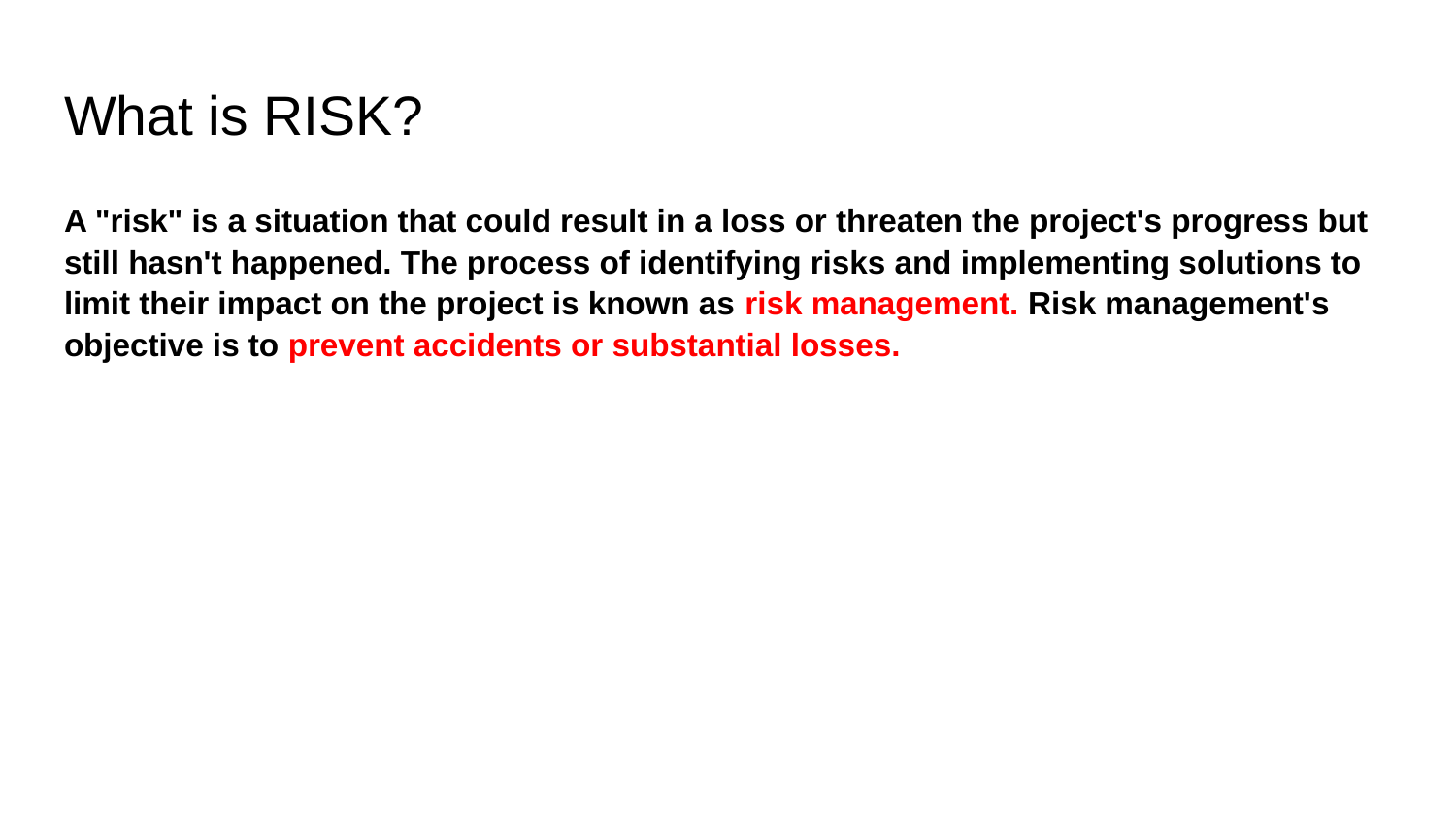

# What is RISK?
A "risk" is a situation that could result in a loss or threaten the project's progress but still hasn't happened. The process of identifying risks and implementing solutions to limit their impact on the project is known as risk management. Risk management's objective is to prevent accidents or substantial losses.